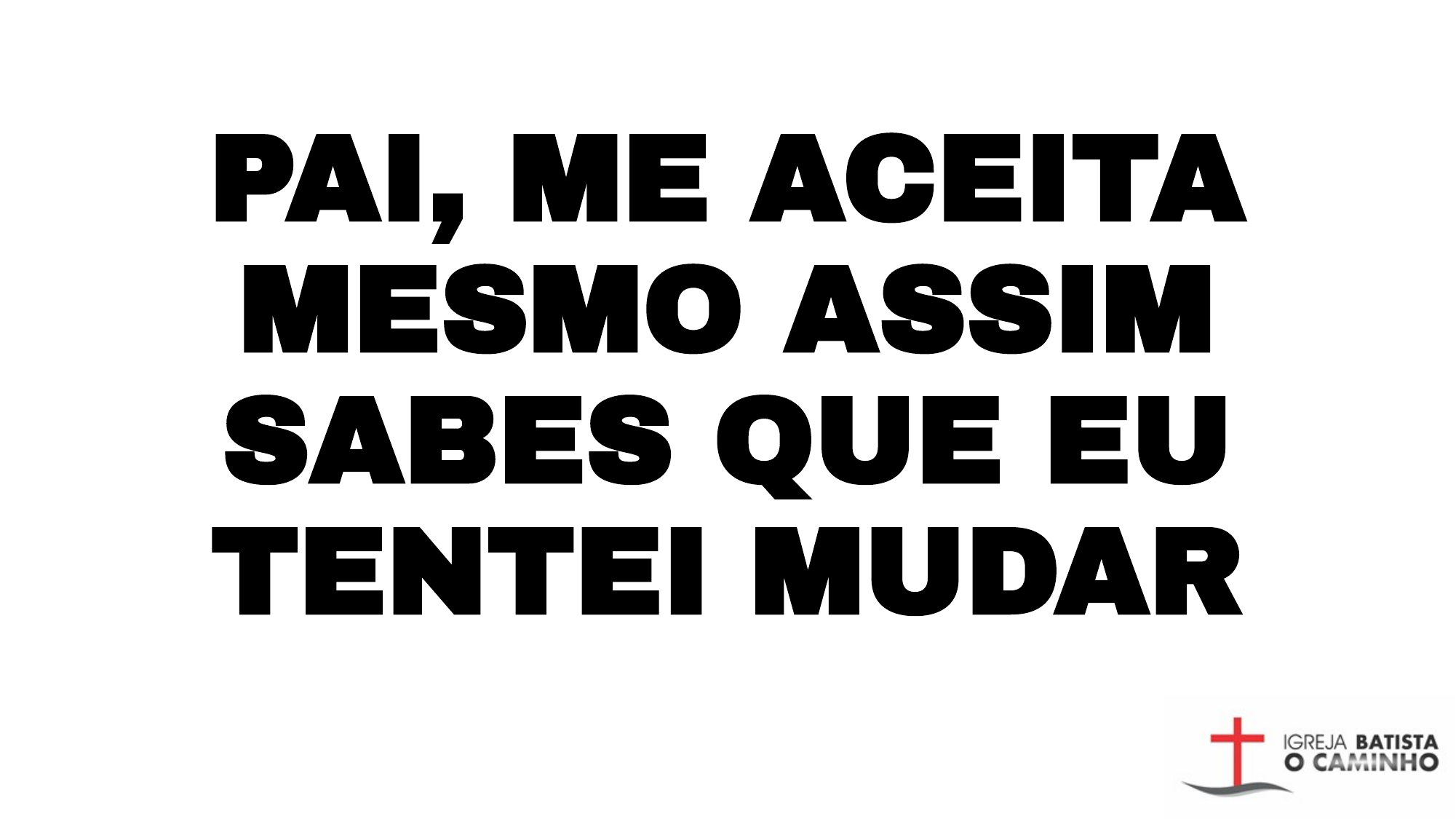

# PAI, ME ACEITA MESMO ASSIM SABES QUE EU TENTEI MUDAR